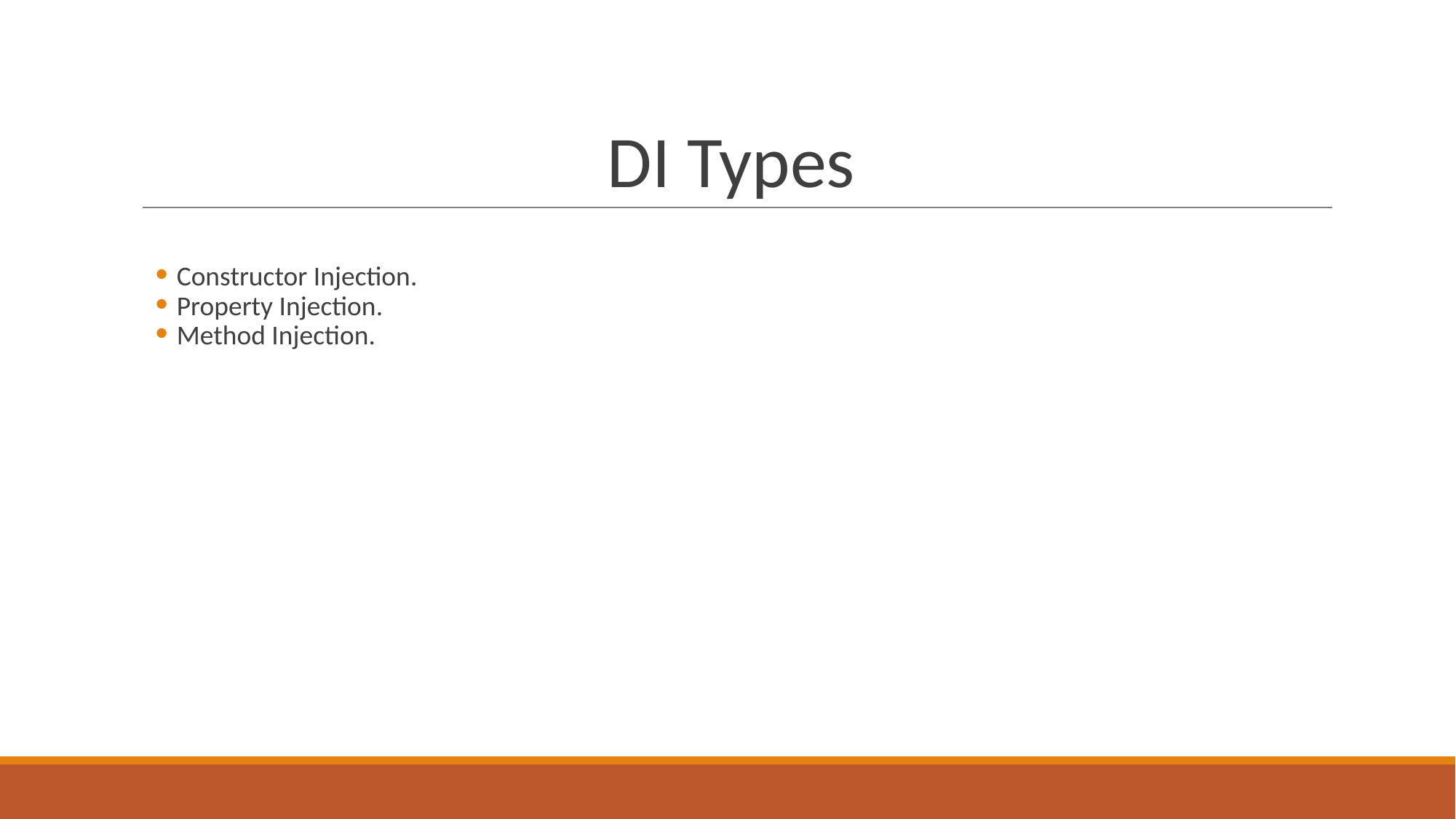

# DI Types

Constructor Injection.
Property Injection.
Method Injection.